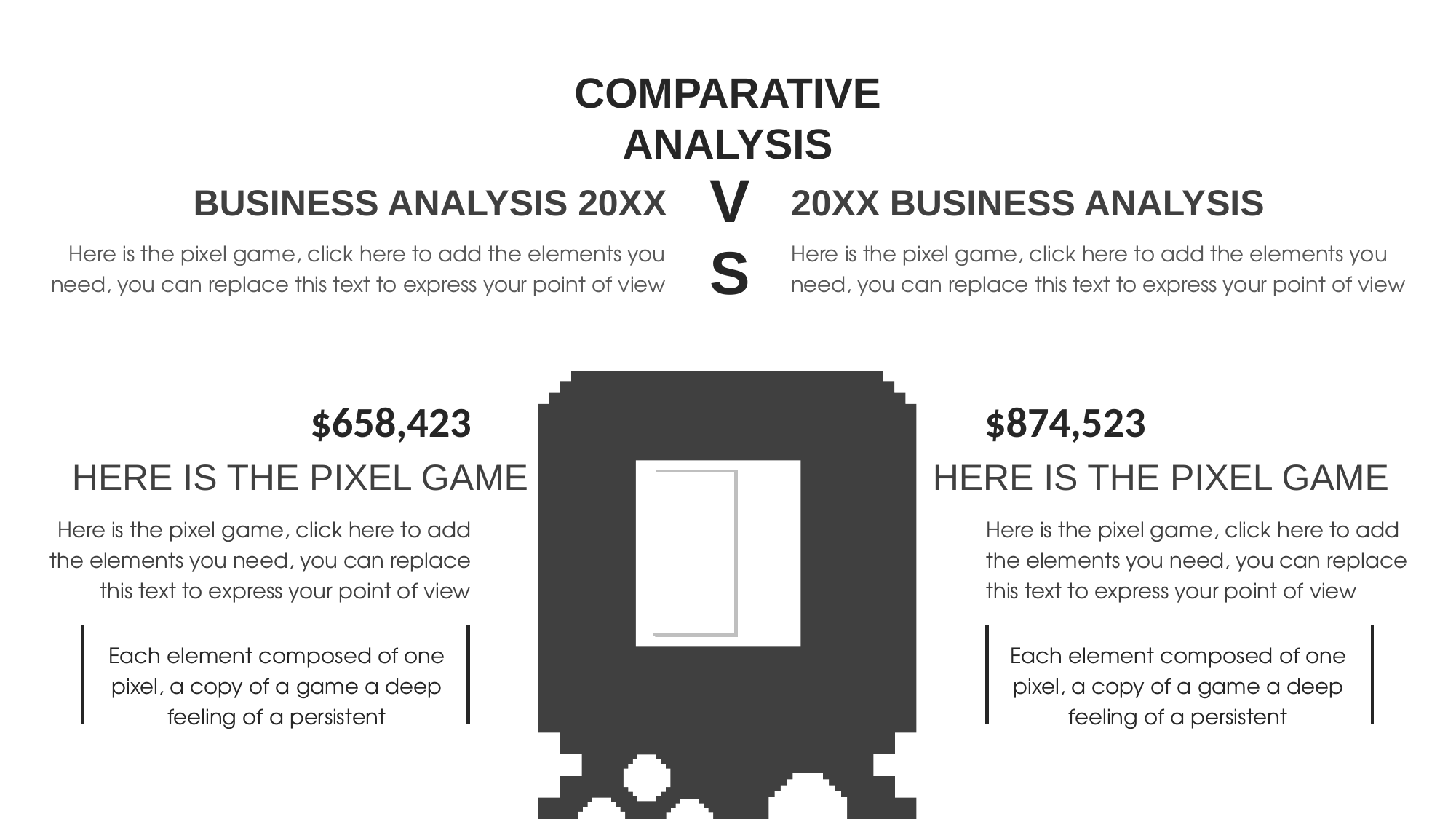

COMPARATIVE ANALYSIS
VS
BUSINESS ANALYSIS 20XX
20XX BUSINESS ANALYSIS
Here is the pixel game, click here to add the elements you need, you can replace this text to express your point of view
Here is the pixel game, click here to add the elements you need, you can replace this text to express your point of view

$658,423
$874,523
HERE IS THE PIXEL GAME
HERE IS THE PIXEL GAME
Here is the pixel game, click here to add the elements you need, you can replace this text to express your point of view
Here is the pixel game, click here to add the elements you need, you can replace this text to express your point of view
Each element composed of one pixel, a copy of a game a deep feeling of a persistent
Each element composed of one pixel, a copy of a game a deep feeling of a persistent